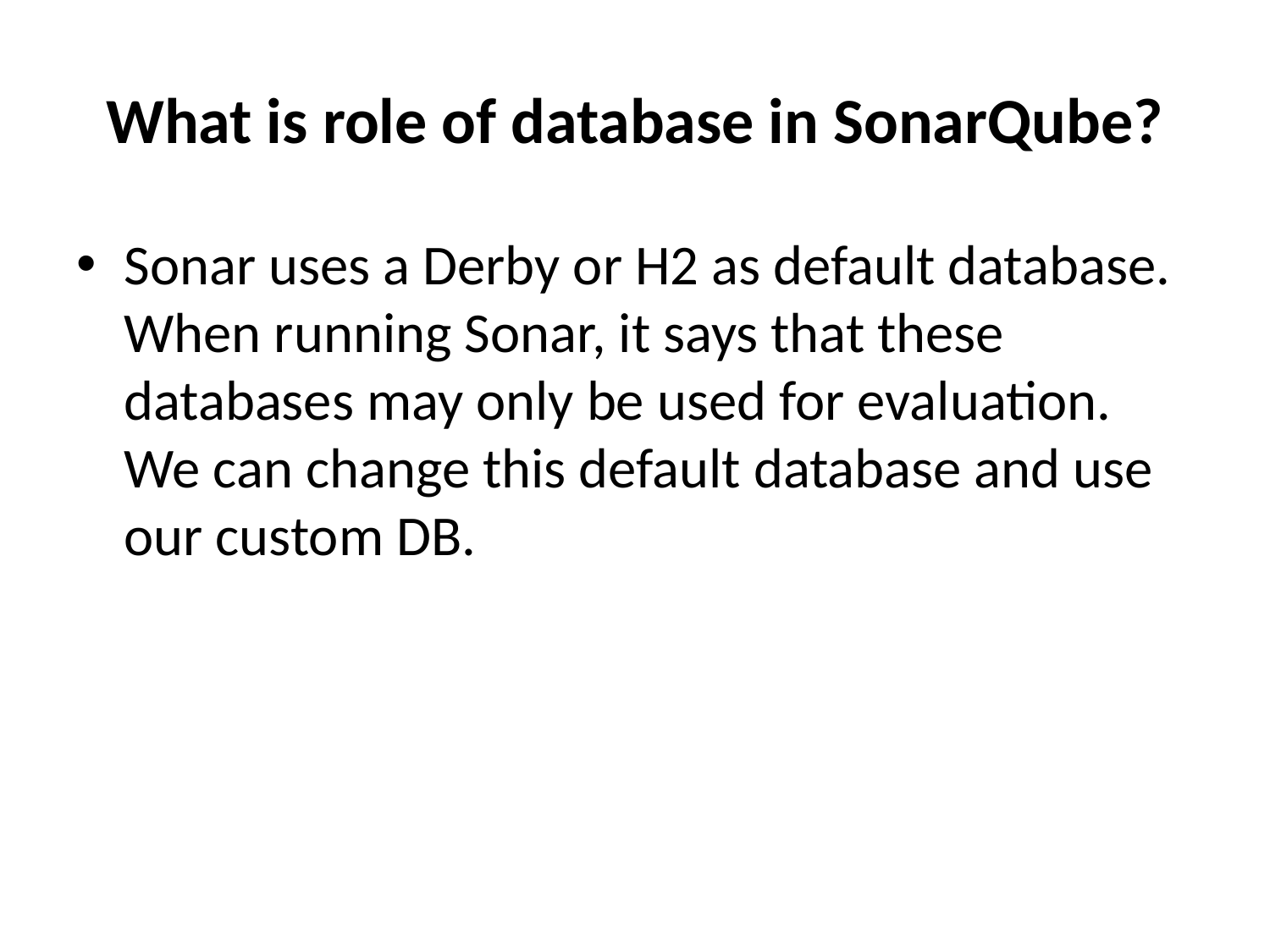

# What is role of database in SonarQube?
Sonar uses a Derby or H2 as default database. When running Sonar, it says that these databases may only be used for evaluation. We can change this default database and use our custom DB.